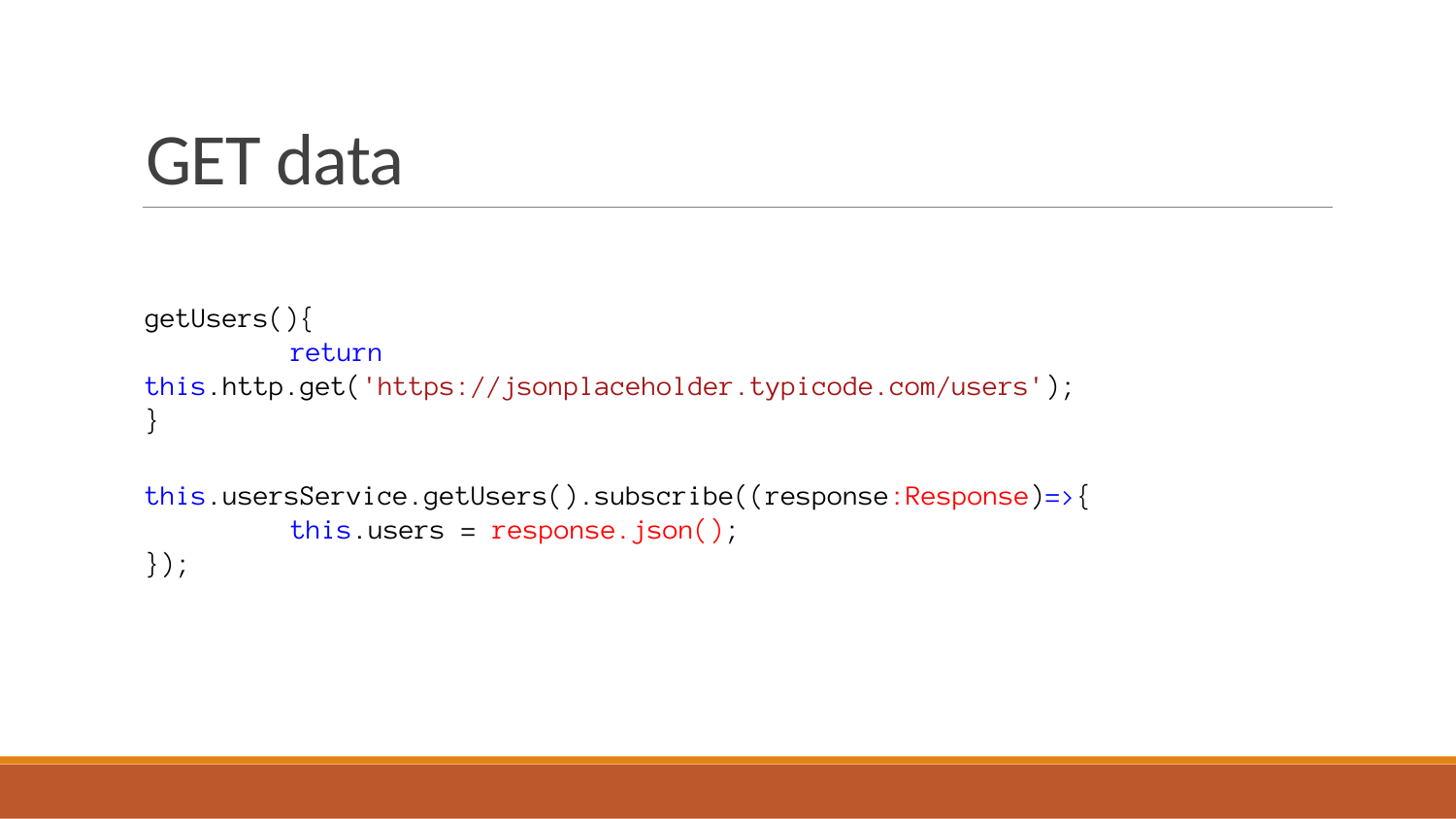

# GET data
getUsers(){
	return this.http.get('https://jsonplaceholder.typicode.com/users');
}
this.usersService.getUsers().subscribe((response:Response)=>{
	this.users = response.json();
});